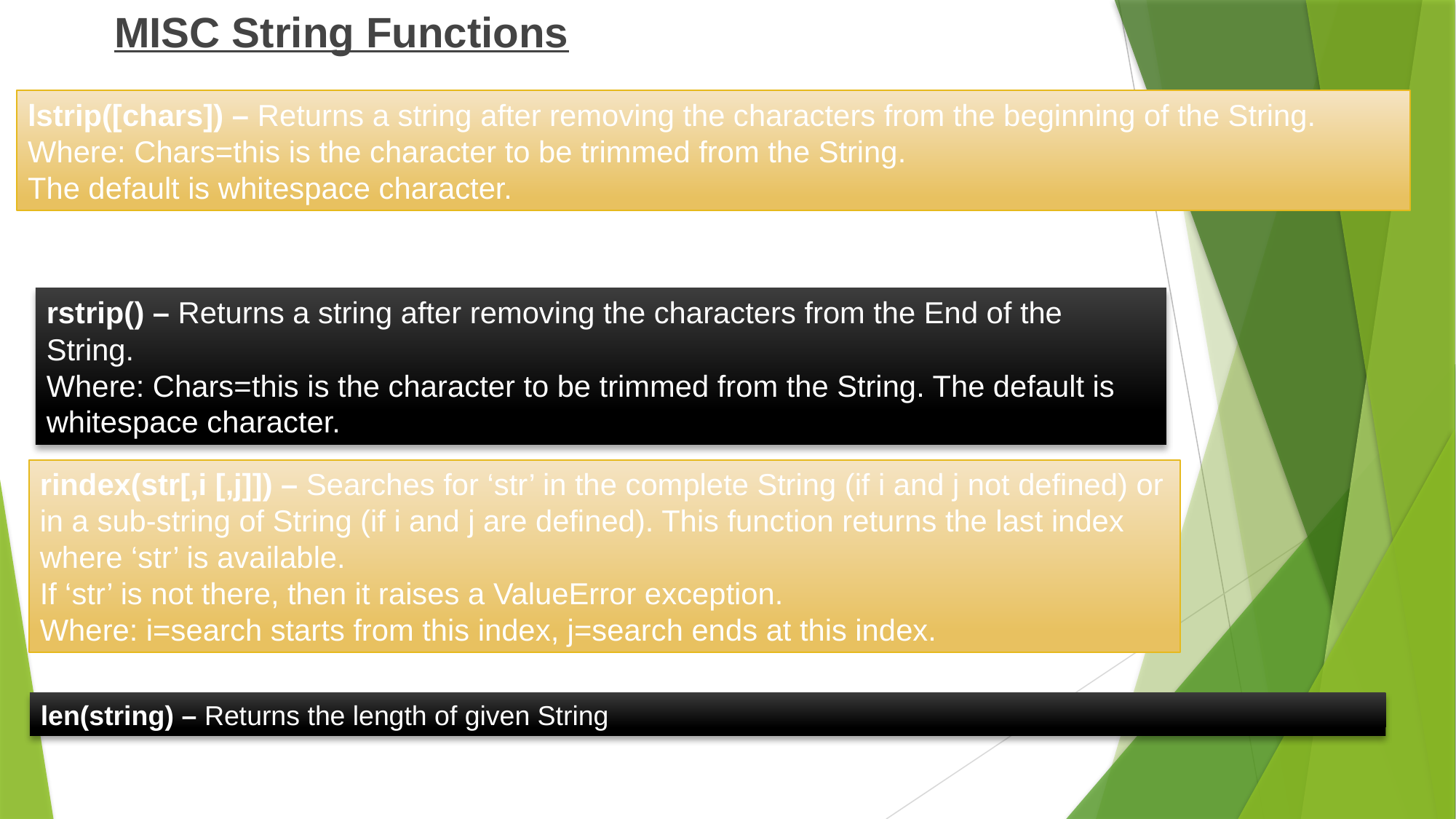

MISC String Functions
lstrip([chars]) – Returns a string after removing the characters from the beginning of the String.
Where: Chars=this is the character to be trimmed from the String.
The default is whitespace character.
rstrip() – Returns a string after removing the characters from the End of the String.
Where: Chars=this is the character to be trimmed from the String. The default is whitespace character.
rindex(str[,i [,j]]) – Searches for ‘str’ in the complete String (if i and j not defined) or in a sub-string of String (if i and j are defined). This function returns the last index where ‘str’ is available.
If ‘str’ is not there, then it raises a ValueError exception.
Where: i=search starts from this index, j=search ends at this index.
len(string) – Returns the length of given String